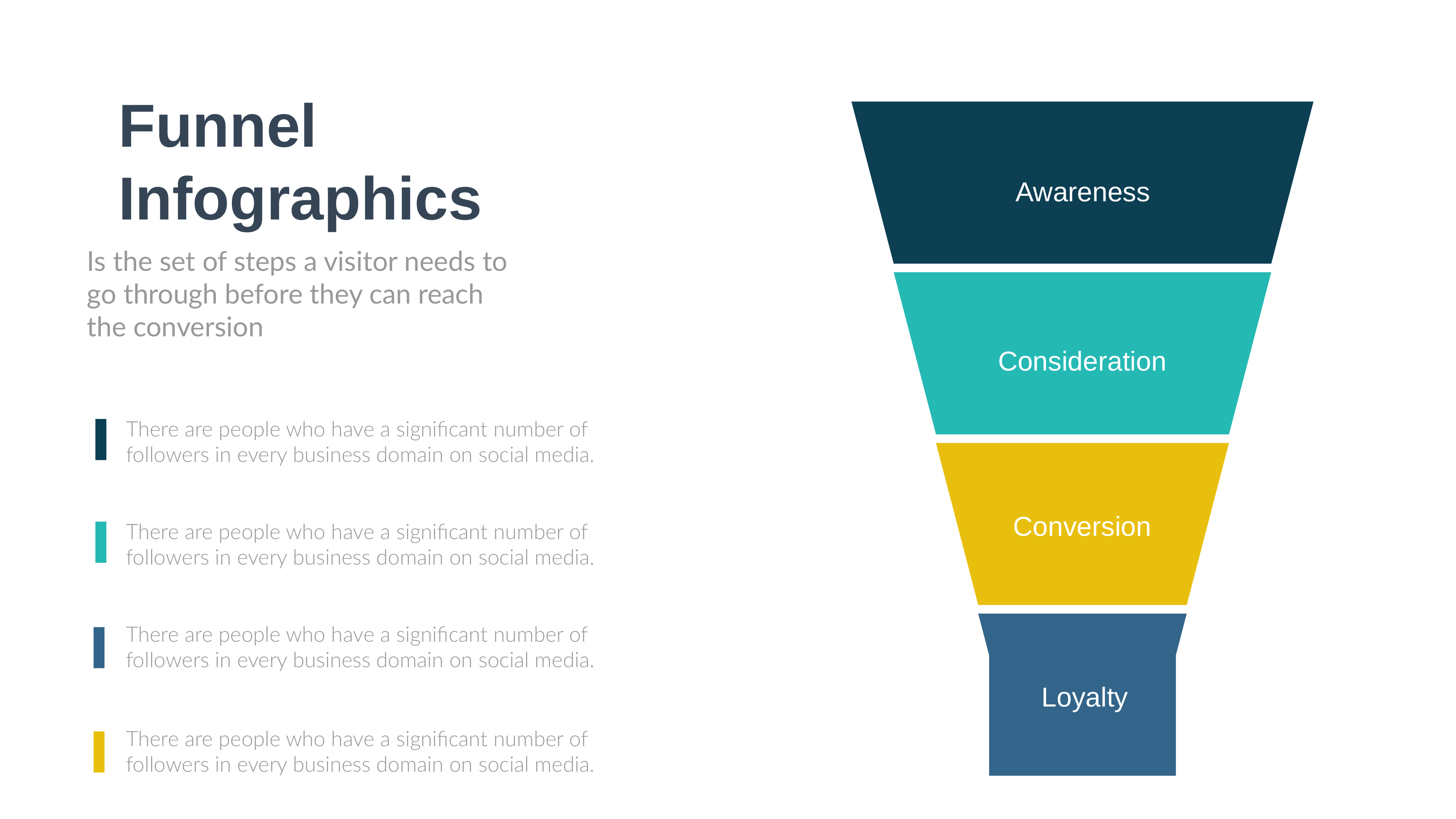

Funnel
Infographics
Is the set of steps a visitor needs to go through before they can reach the conversion

Awareness
Factor 1
Consideration
There are people who have a significant number of followers in every business domain on social media.

Conversion
There are people who have a significant number of followers in every business domain on social media.

Factor 2
Factor 3
There are people who have a significant number of followers in every business domain on social media.

Loyalty
There are people who have a significant number of followers in every business domain on social media.